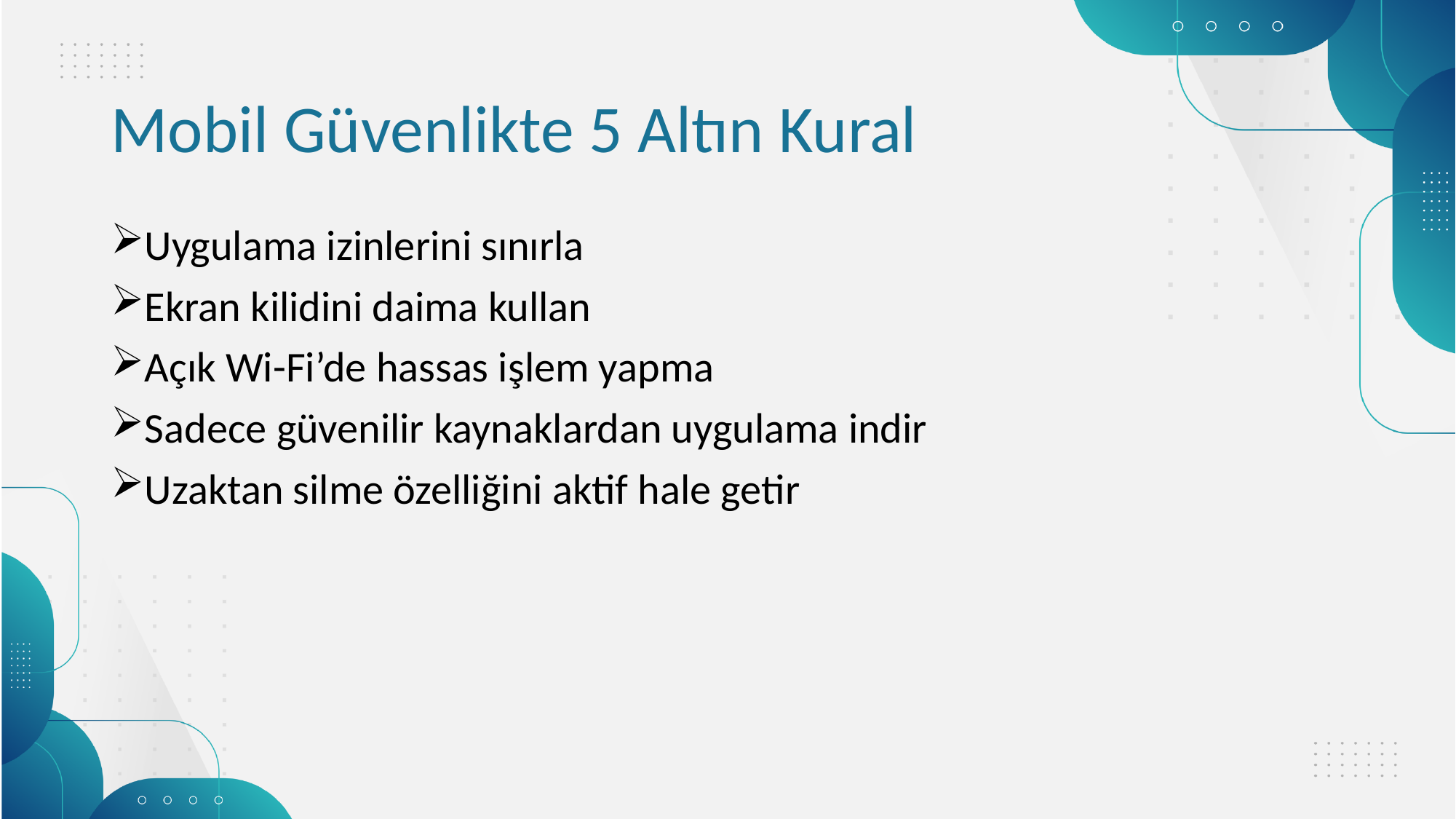

# Mobil Güvenlikte 5 Altın Kural
Uygulama izinlerini sınırla
Ekran kilidini daima kullan
Açık Wi-Fi’de hassas işlem yapma
Sadece güvenilir kaynaklardan uygulama indir
Uzaktan silme özelliğini aktif hale getir